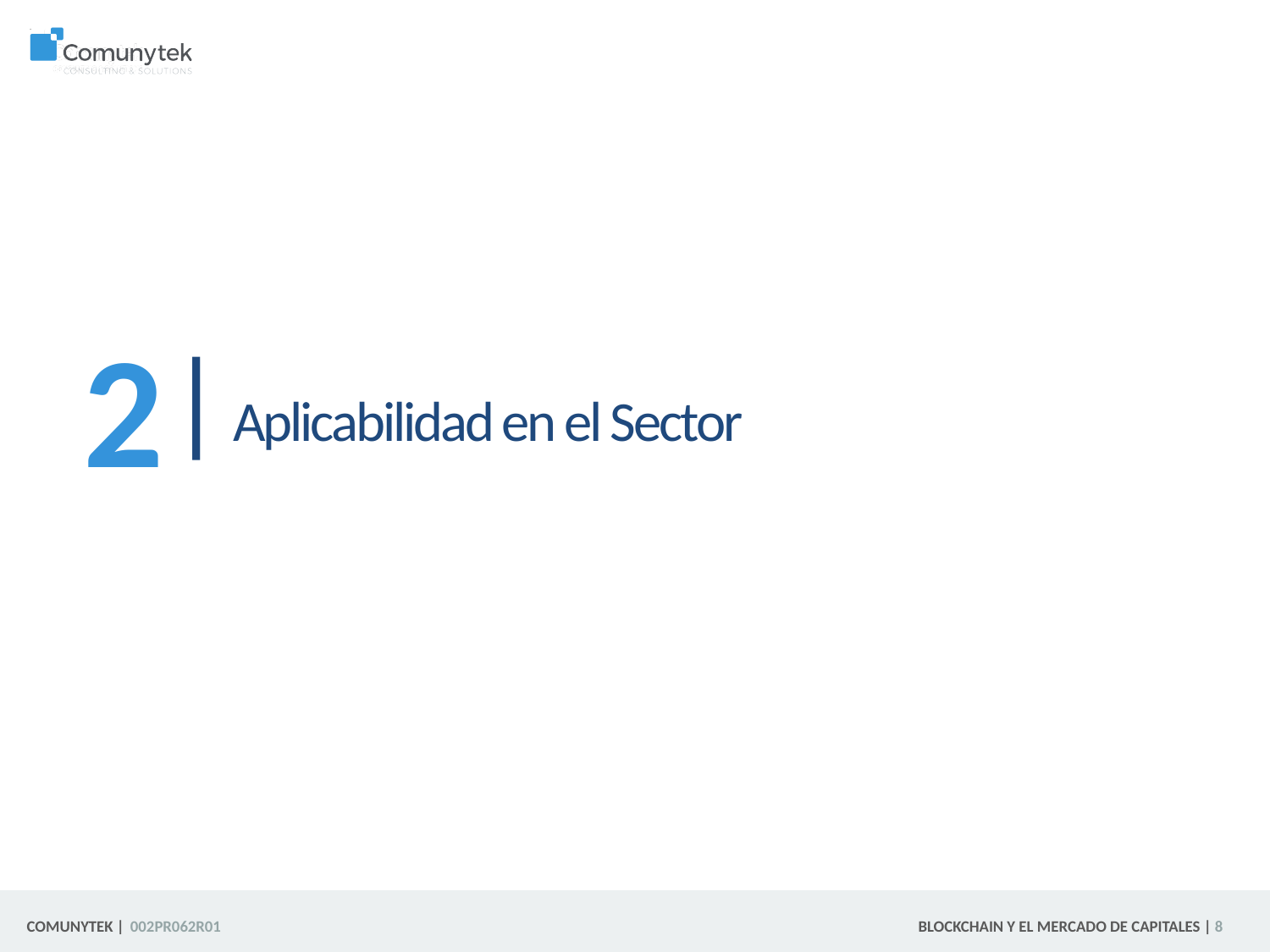

2
| Aplicabilidad en el Sector
 8